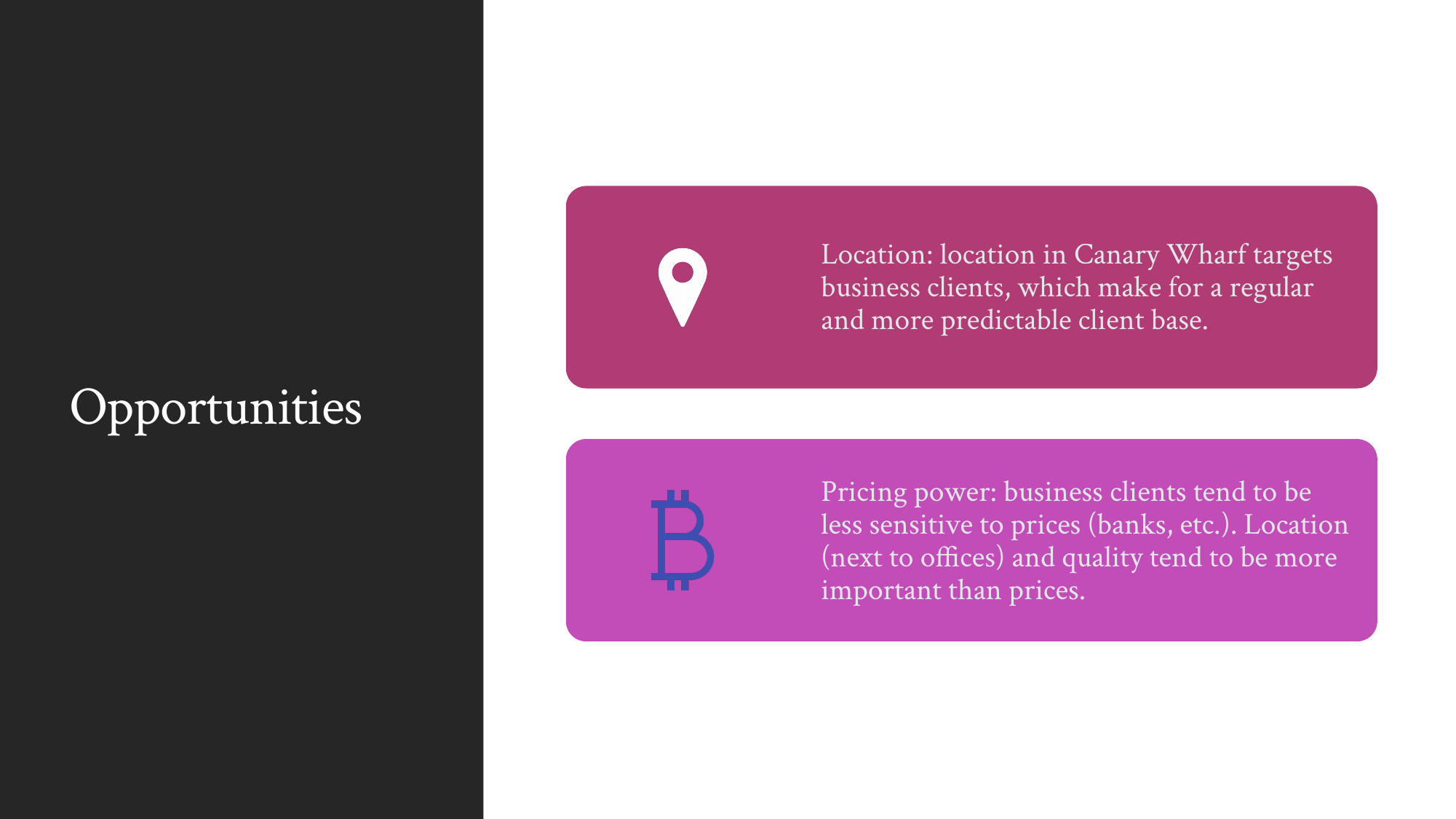

# Opportunities
Location: location in Canary Wharf targets business clients, which make for a regular and more predictable client base.
Pricing power: business clients tend to be less sensitive to prices (banks, etc.). Location (next to offices) and quality tend to be more important than prices.